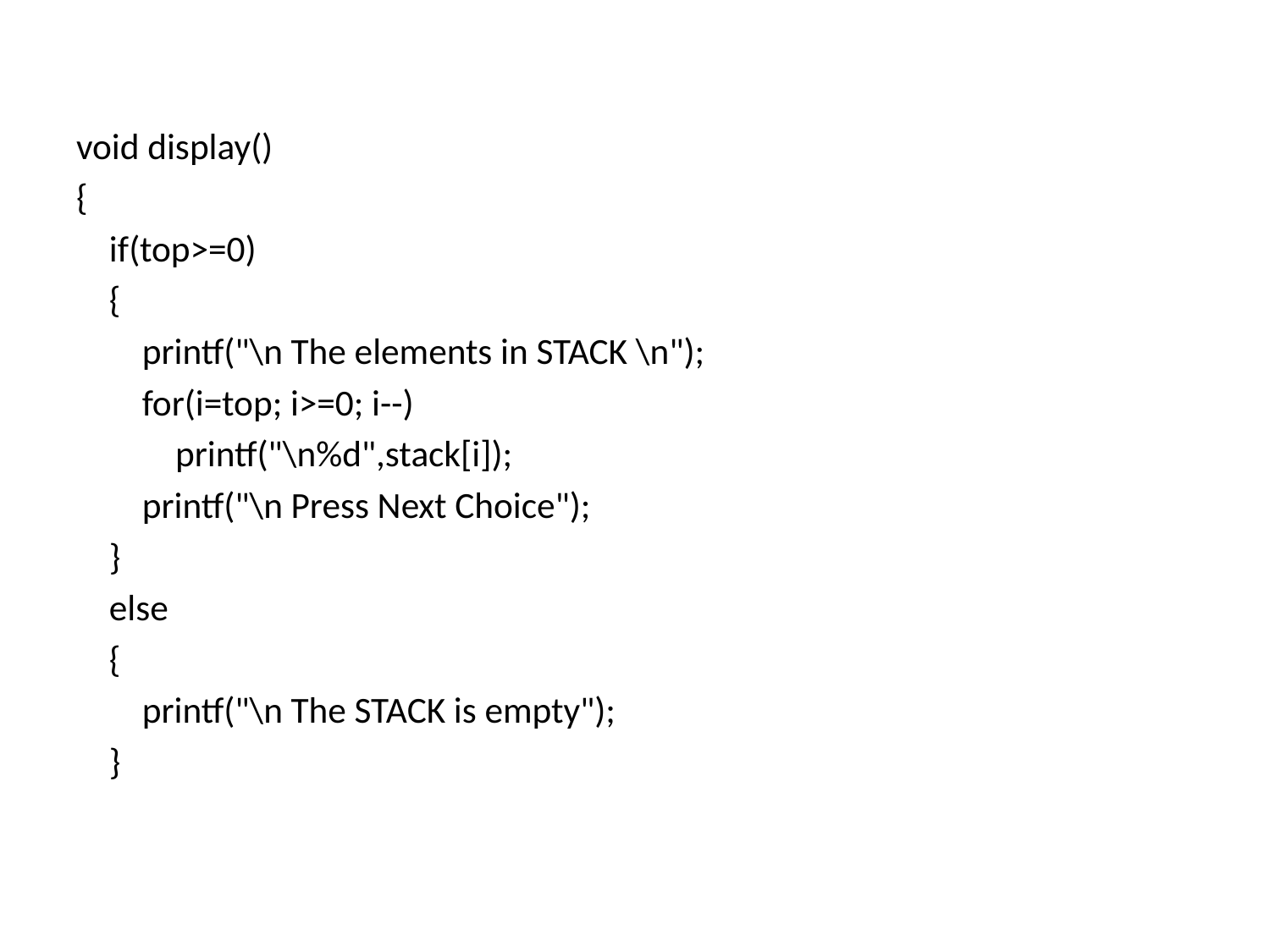

#
void display()
{
    if(top>=0)
    {
        printf("\n The elements in STACK \n");
        for(i=top; i>=0; i--)
            printf("\n%d",stack[i]);
        printf("\n Press Next Choice");
    }
    else
    {
        printf("\n The STACK is empty");
    }